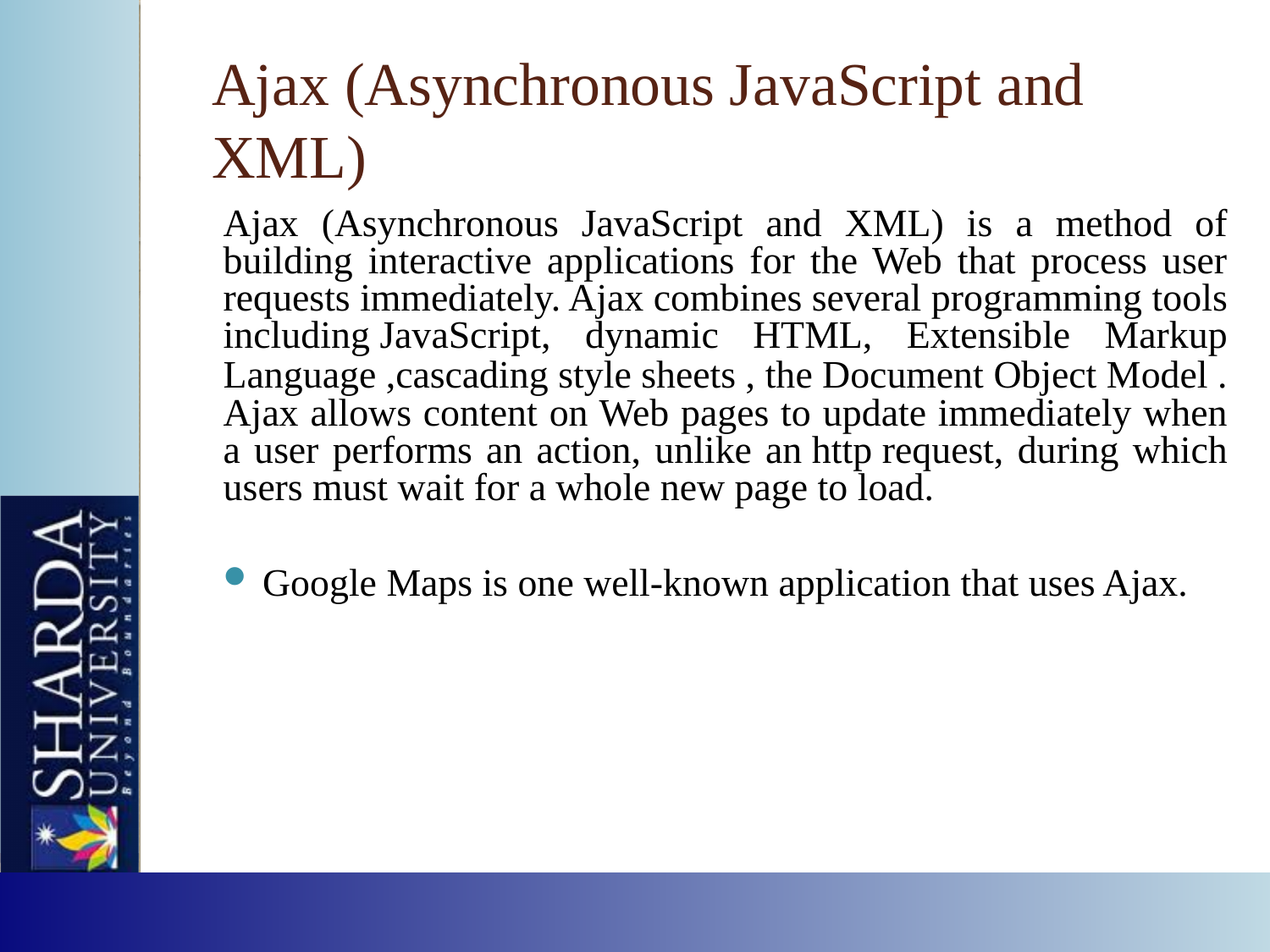

# Ajax (Asynchronous JavaScript and XML)
Ajax (Asynchronous JavaScript and XML) is a method of building interactive applications for the Web that process user requests immediately. Ajax combines several programming tools including JavaScript, dynamic HTML, Extensible Markup Language ,cascading style sheets , the Document Object Model . Ajax allows content on Web pages to update immediately when a user performs an action, unlike an http request, during which users must wait for a whole new page to load.

Google Maps is one well-known application that uses Ajax.